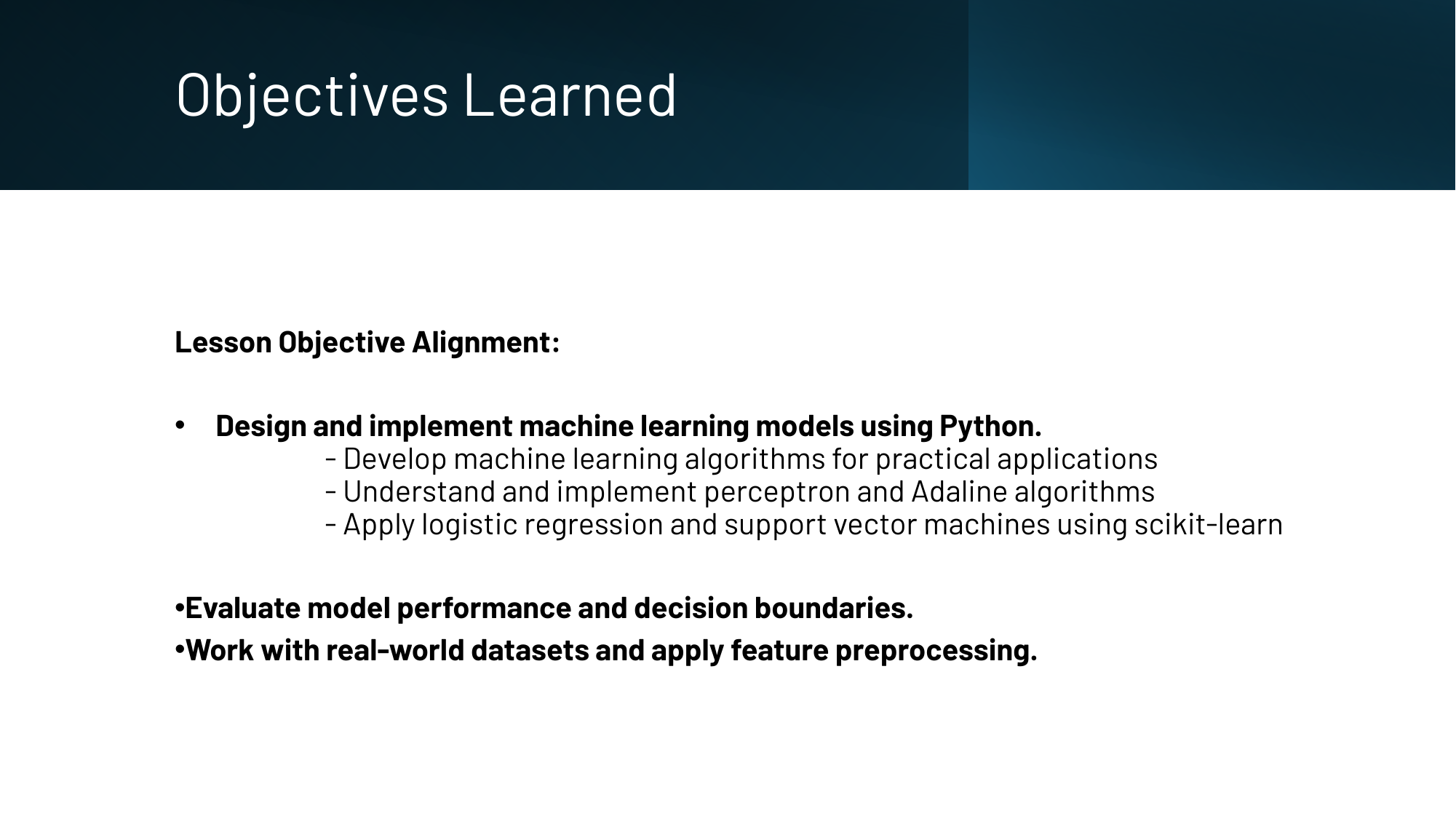

# Objectives Learned
Lesson Objective Alignment:

Design and implement machine learning models using Python.
	- Develop machine learning algorithms for practical applications
	- Understand and implement perceptron and Adaline algorithms
	- Apply logistic regression and support vector machines using scikit-learn

Evaluate model performance and decision boundaries.
Work with real-world datasets and apply feature preprocessing.